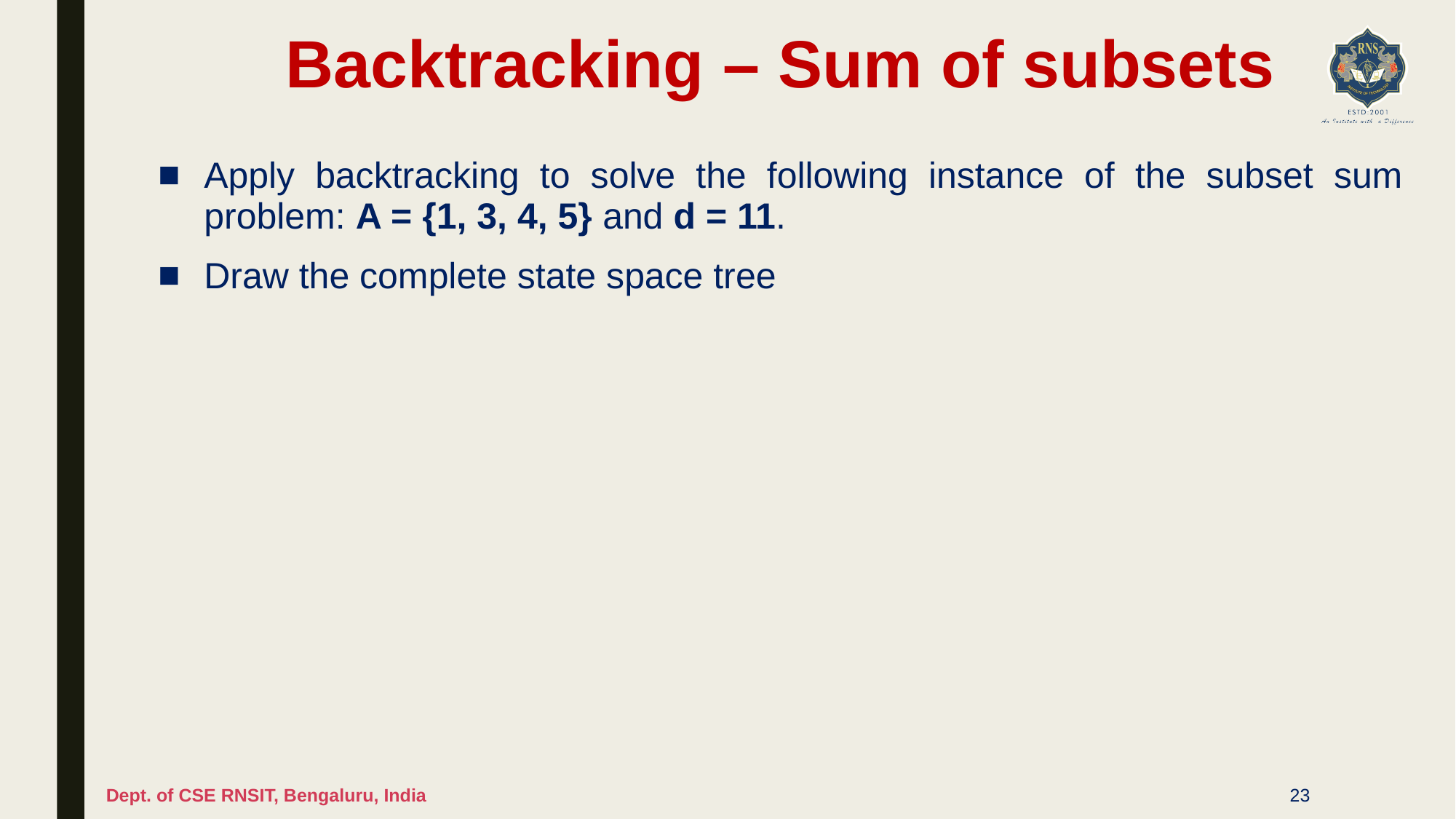

# Backtracking – Sum of subsets
Apply backtracking to solve the following instance of the subset sum problem: A = {1, 3, 4, 5} and d = 11.
Draw the complete state space tree
Dept. of CSE RNSIT, Bengaluru, India
23